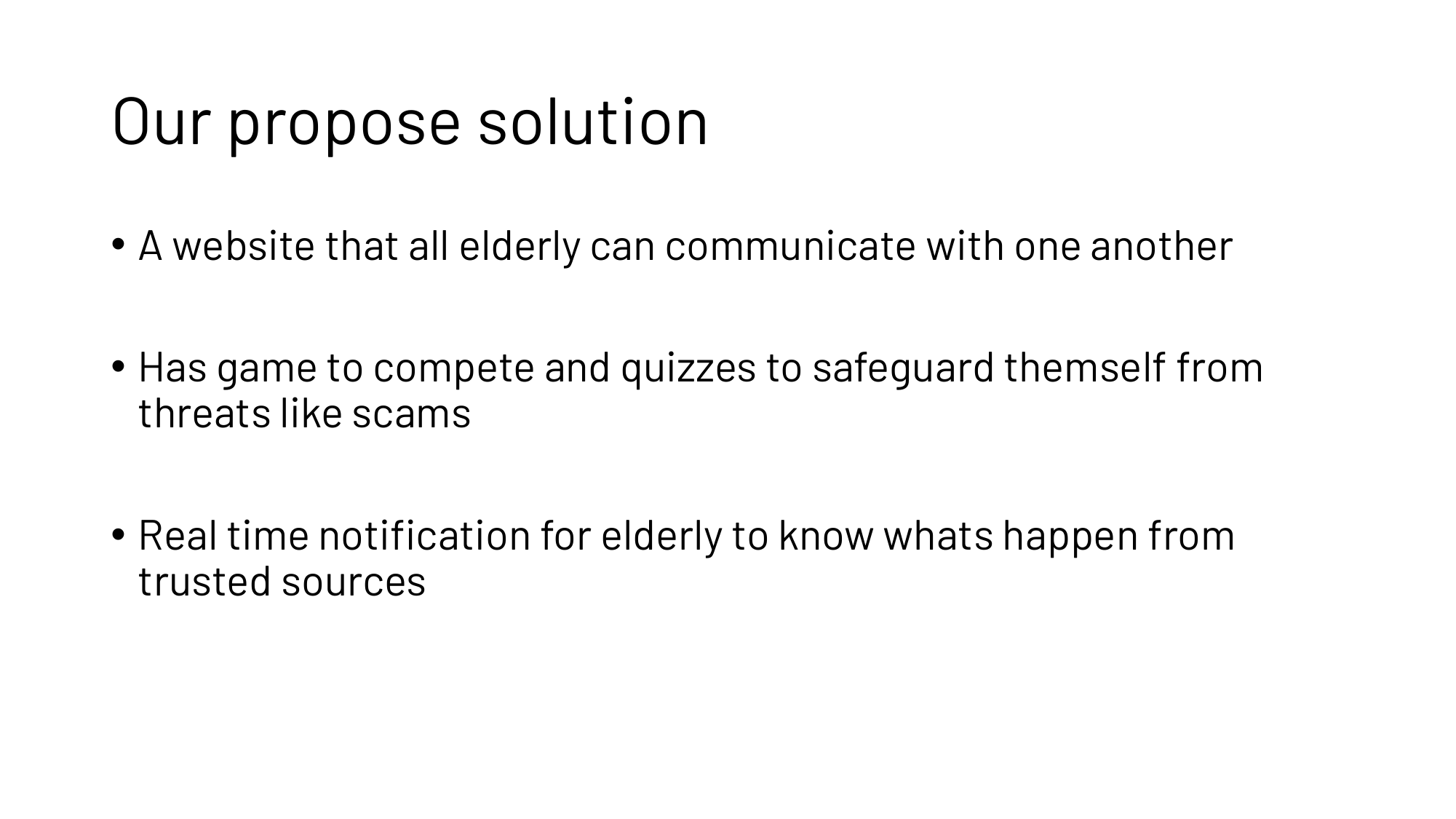

# Our propose solution
A website that all elderly can communicate with one another

Has game to compete and quizzes to safeguard themself from threats like scams

Real time notification for elderly to know whats happen from trusted sources